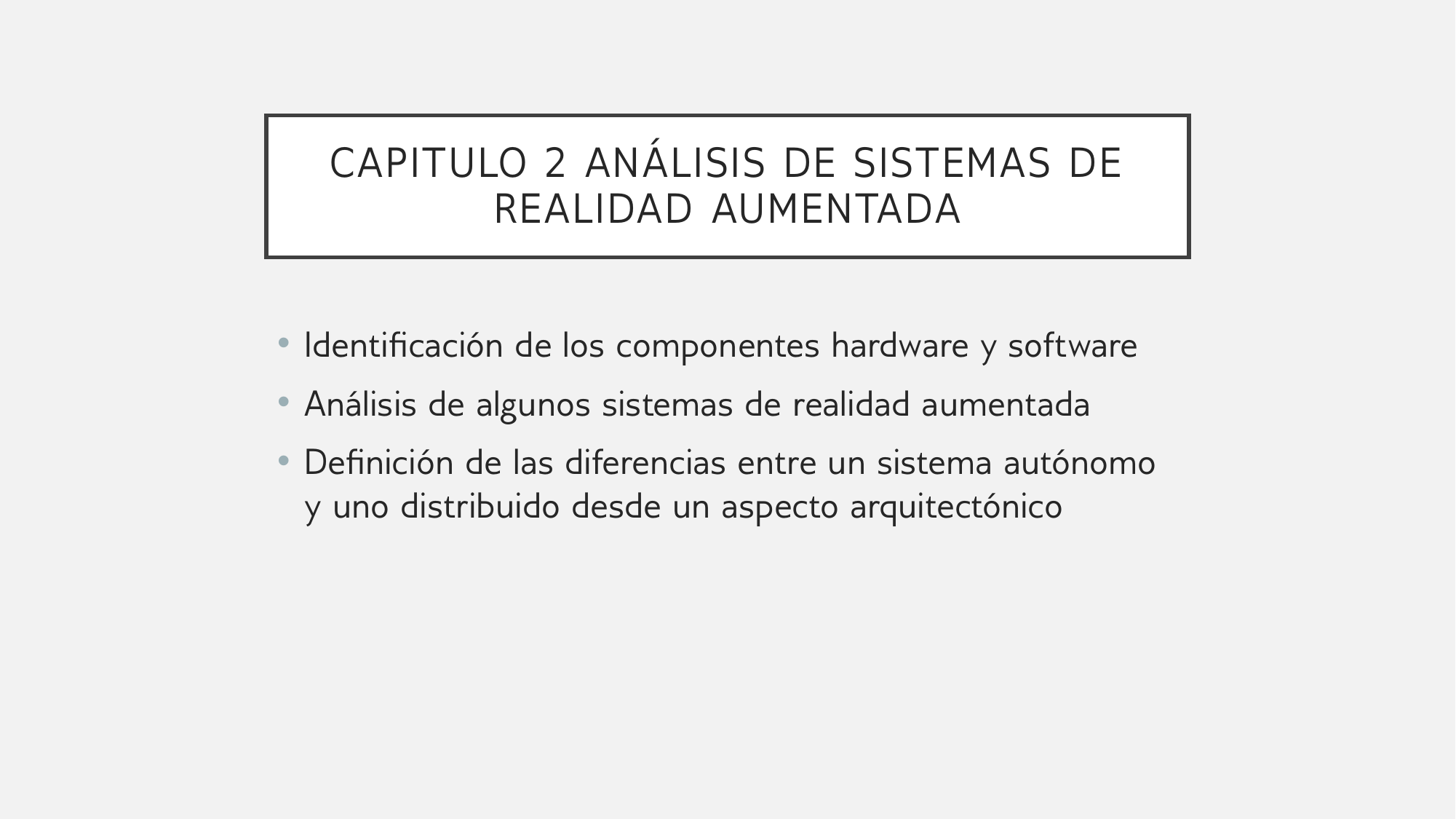

# Capitulo 2 Análisis de Sistemas de Realidad Aumentada
Identificación de los componentes hardware y software
Análisis de algunos sistemas de realidad aumentada
Definición de las diferencias entre un sistema autónomo y uno distribuido desde un aspecto arquitectónico